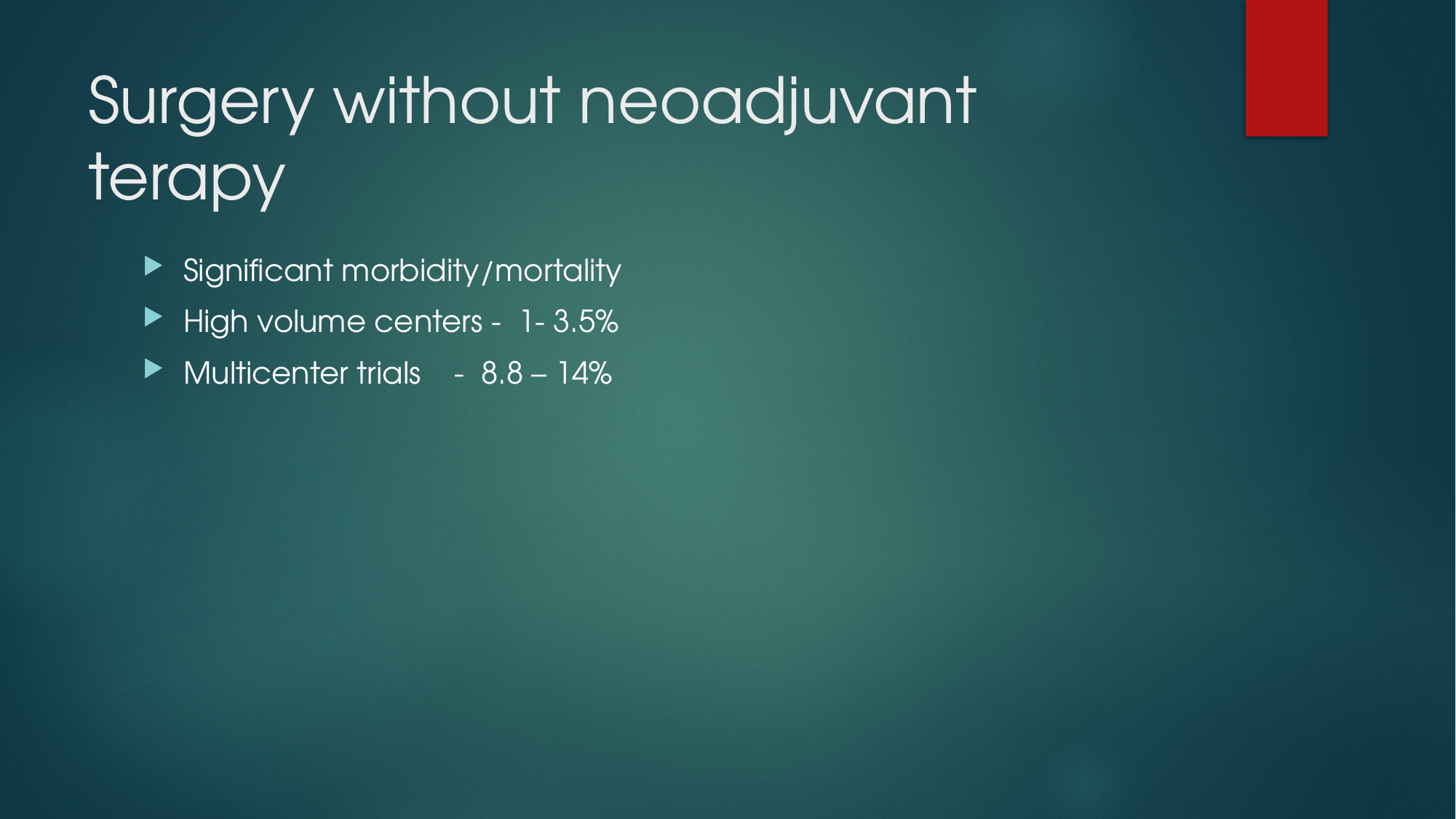

# Surgery without neoadjuvant terapy
Significant morbidity/mortality
High volume centers -  1- 3.5%
Multicenter trials    -  8.8 – 14%